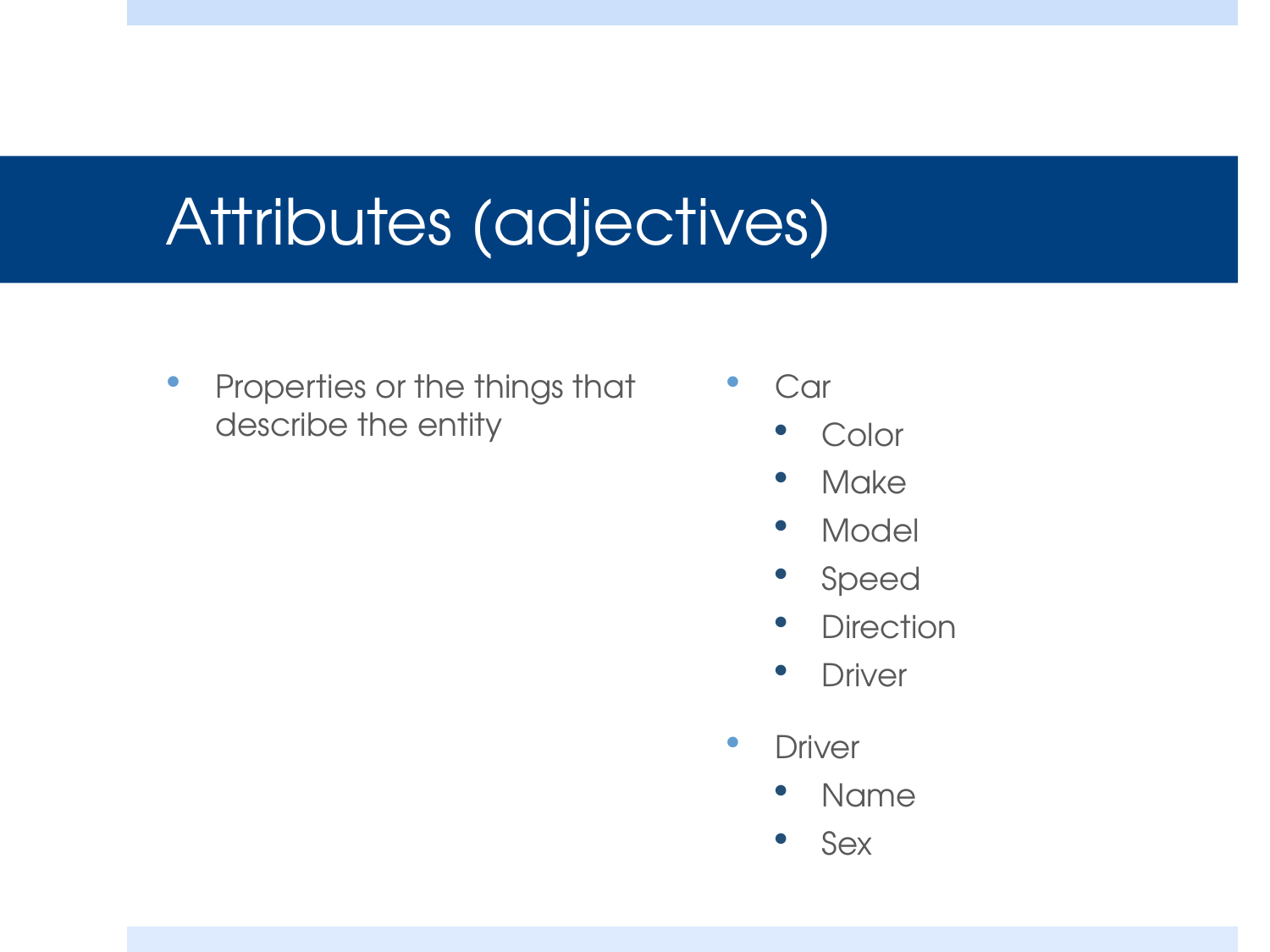

# Attributes (adjectives)
Properties or the things that describe the entity
Car
Color
Make
Model
Speed
Direction
Driver
Driver
Name
Sex